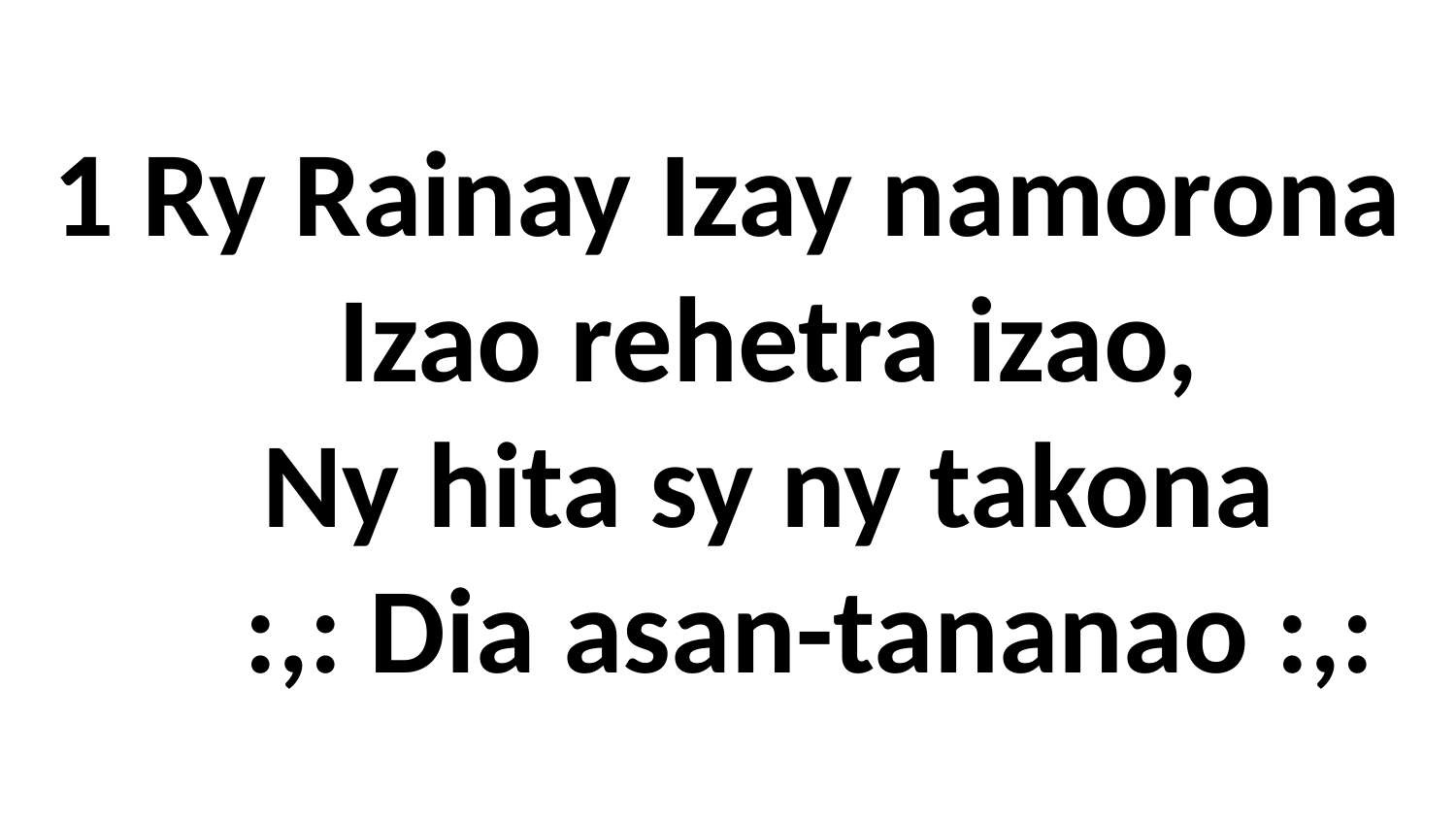

# 1 Ry Rainay Izay namorona Izao rehetra izao, Ny hita sy ny takona :,: Dia asan-tananao :,: